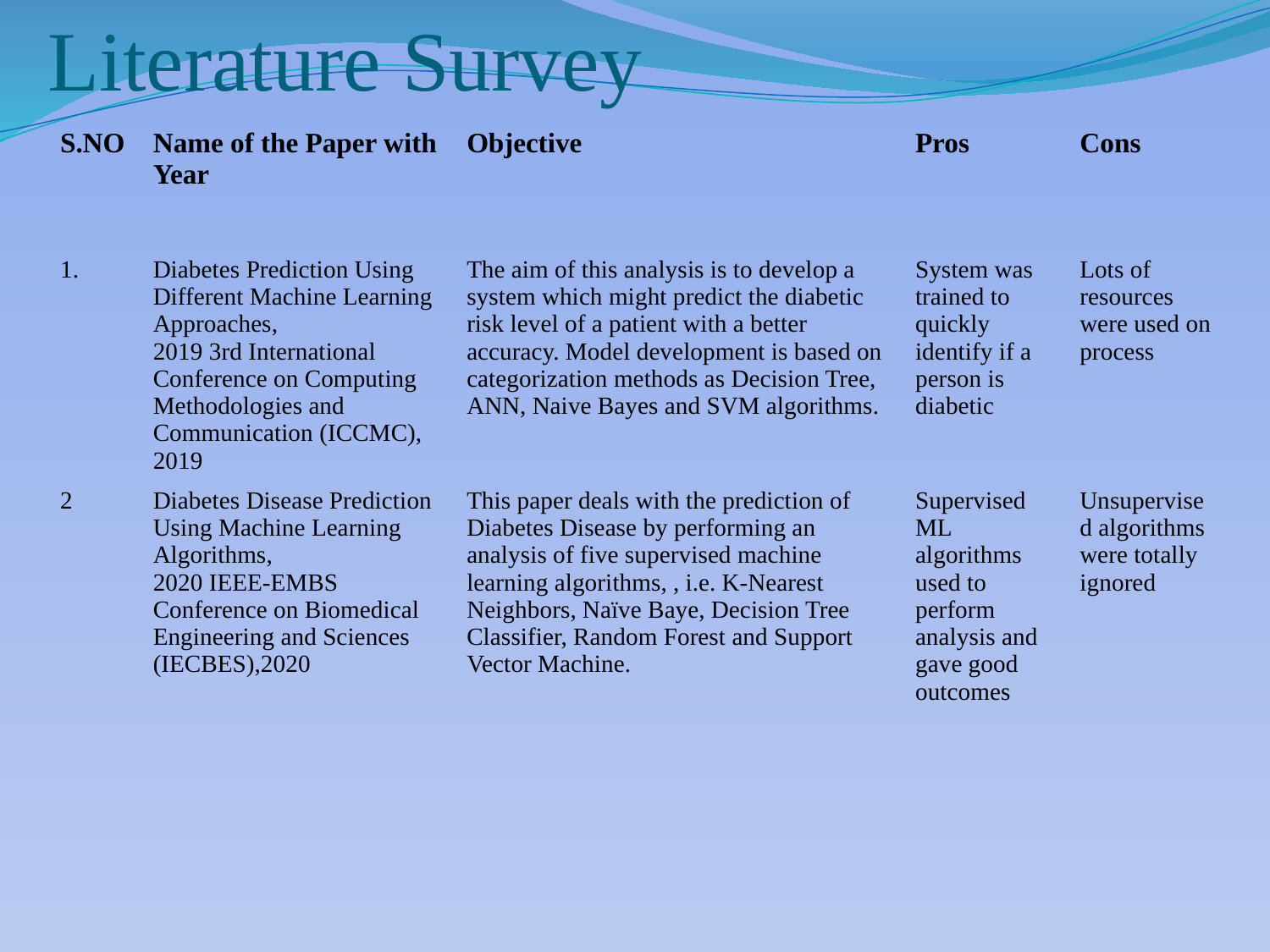

# Literature Survey
| S.NO | Name of the Paper with Year | Objective | Pros | Cons |
| --- | --- | --- | --- | --- |
| 1. | Diabetes Prediction Using Different Machine Learning Approaches, 2019 3rd International Conference on Computing Methodologies and Communication (ICCMC), 2019 | The aim of this analysis is to develop a system which might predict the diabetic risk level of a patient with a better accuracy. Model development is based on categorization methods as Decision Tree, ANN, Naive Bayes and SVM algorithms. | System was trained to quickly identify if a person is diabetic | Lots of resources were used on process |
| 2 | Diabetes Disease Prediction Using Machine Learning Algorithms, 2020 IEEE-EMBS Conference on Biomedical Engineering and Sciences (IECBES),2020 | This paper deals with the prediction of Diabetes Disease by performing an analysis of five supervised machine learning algorithms, , i.e. K-Nearest Neighbors, Naïve Baye, Decision Tree Classifier, Random Forest and Support Vector Machine. | Supervised ML algorithms used to perform analysis and gave good outcomes | Unsupervised algorithms were totally ignored |